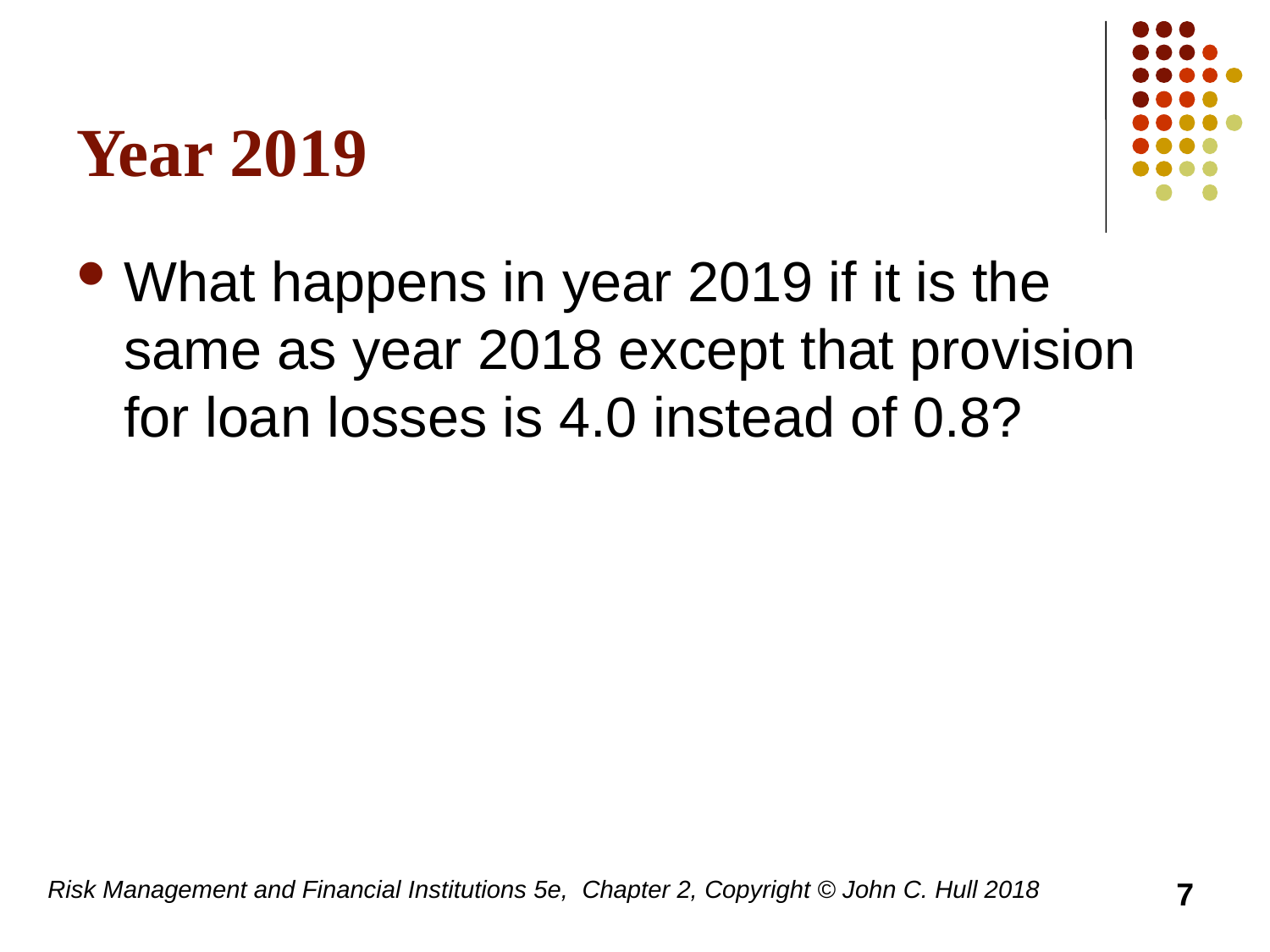

# Year 2019
What happens in year 2019 if it is the same as year 2018 except that provision for loan losses is 4.0 instead of 0.8?
Risk Management and Financial Institutions 5e,  Chapter 2, Copyright © John C. Hull 2018
7